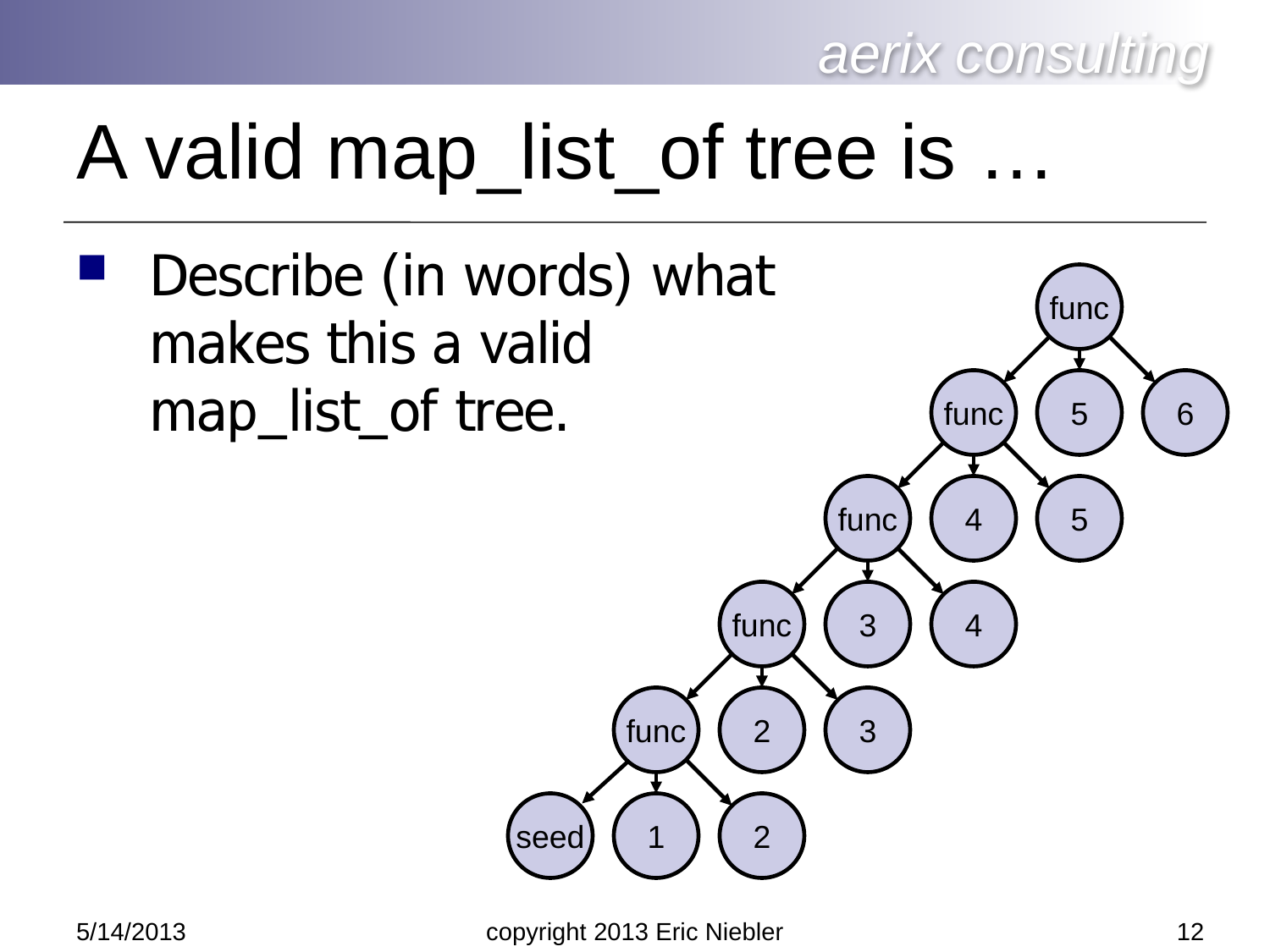

# A valid map_list_of tree is …
Describe (in words) what makes this a valid map_list_of tree.
func
func
5
6
func
4
5
func
3
4
func
2
3
seed
1
2
12
5/14/2013
copyright 2013 Eric Niebler